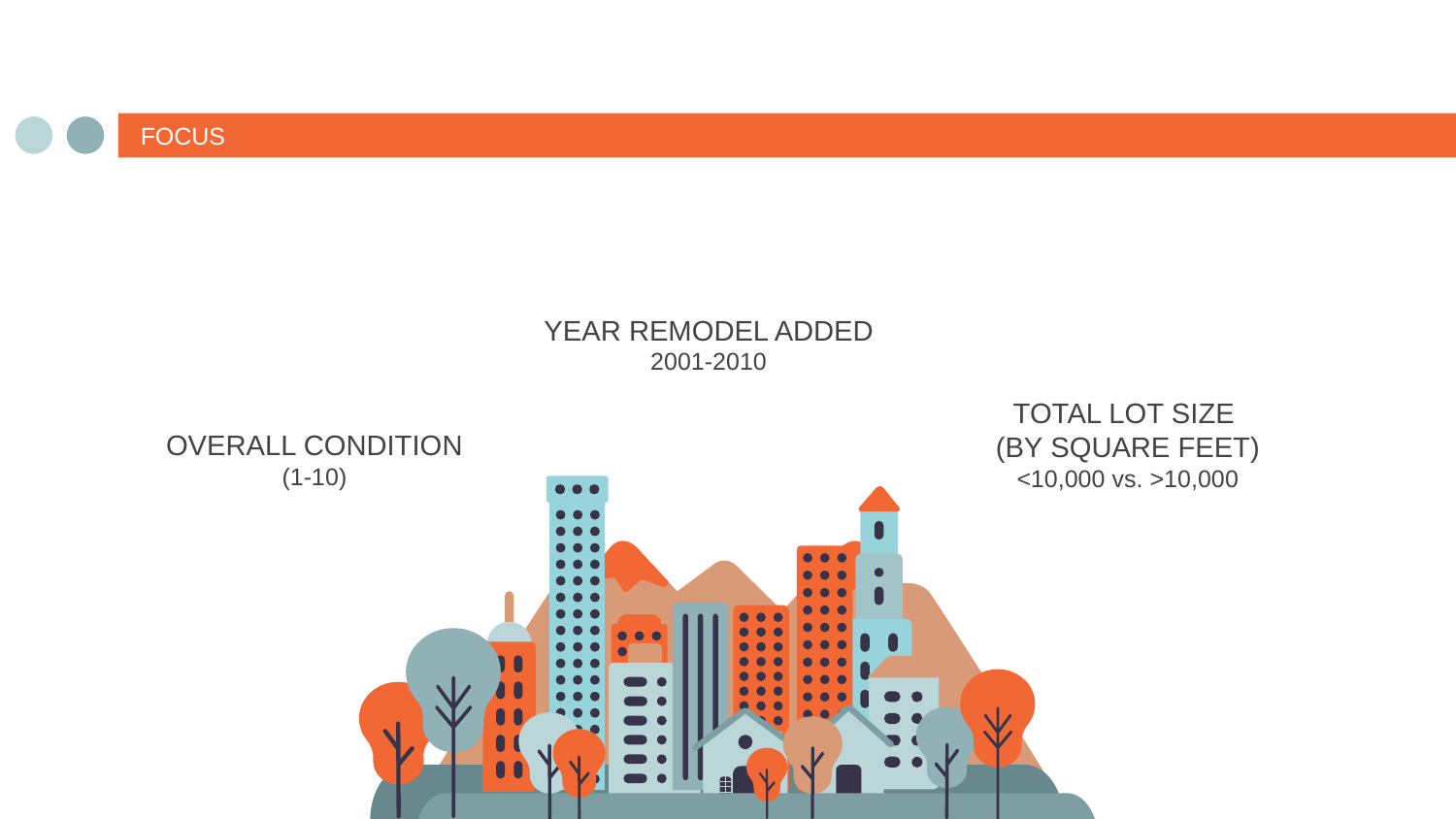

FOCUS
YEAR REMODEL ADDED
2001-2010
# OVERALL CONDITION (1-10)
TOTAL LOT SIZE
(BY SQUARE FEET)
<10,000 vs. >10,000